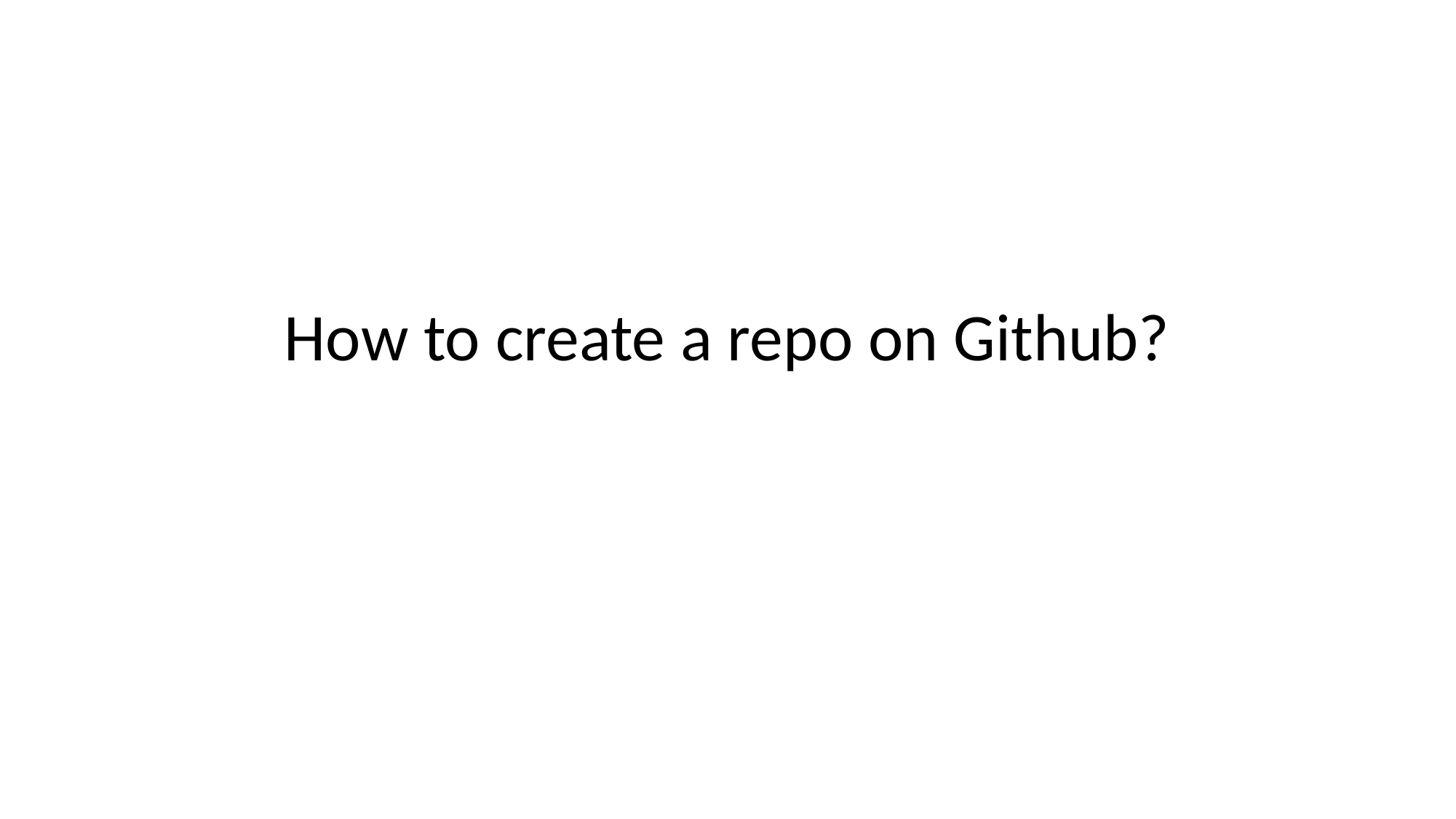

# How to create a repo on Github?